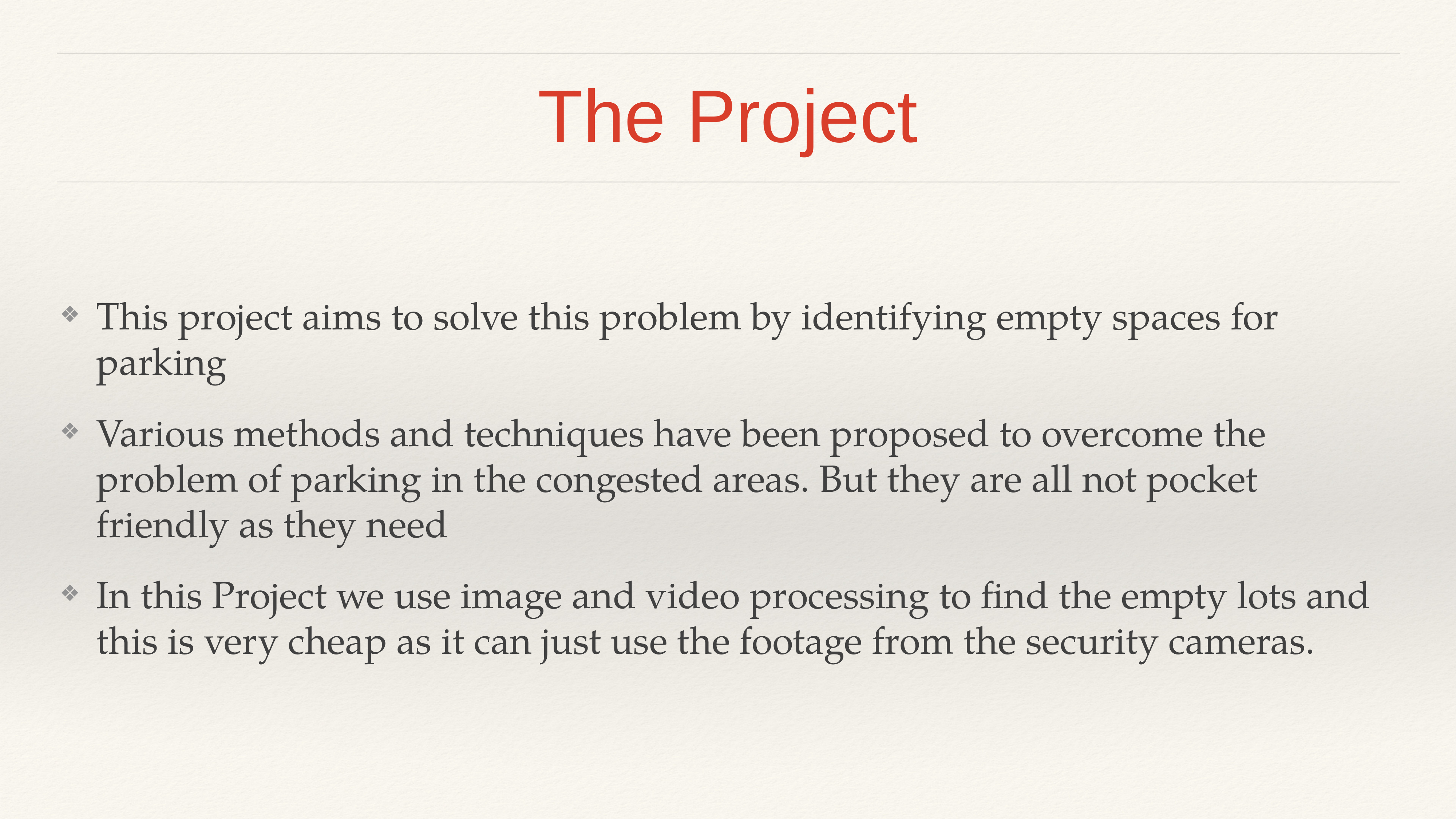

# The Project
This project aims to solve this problem by identifying empty spaces for parking
Various methods and techniques have been proposed to overcome the problem of parking in the congested areas. But they are all not pocket friendly as they need
In this Project we use image and video processing to find the empty lots and this is very cheap as it can just use the footage from the security cameras.